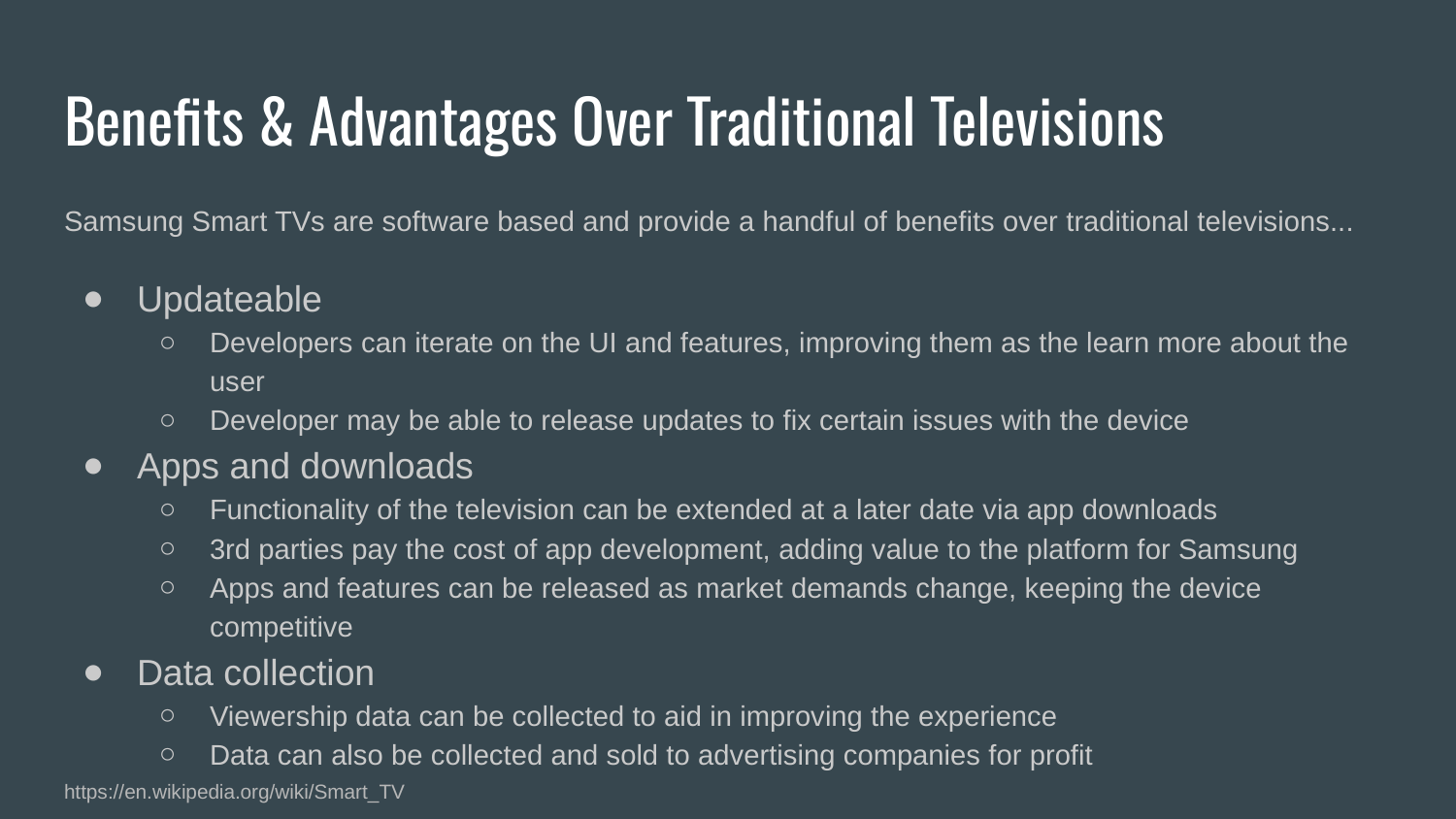

# Benefits & Advantages Over Traditional Televisions
Samsung Smart TVs are software based and provide a handful of benefits over traditional televisions...
Updateable
Developers can iterate on the UI and features, improving them as the learn more about the user
Developer may be able to release updates to fix certain issues with the device
Apps and downloads
Functionality of the television can be extended at a later date via app downloads
3rd parties pay the cost of app development, adding value to the platform for Samsung
Apps and features can be released as market demands change, keeping the device competitive
Data collection
Viewership data can be collected to aid in improving the experience
Data can also be collected and sold to advertising companies for profit
https://en.wikipedia.org/wiki/Smart_TV